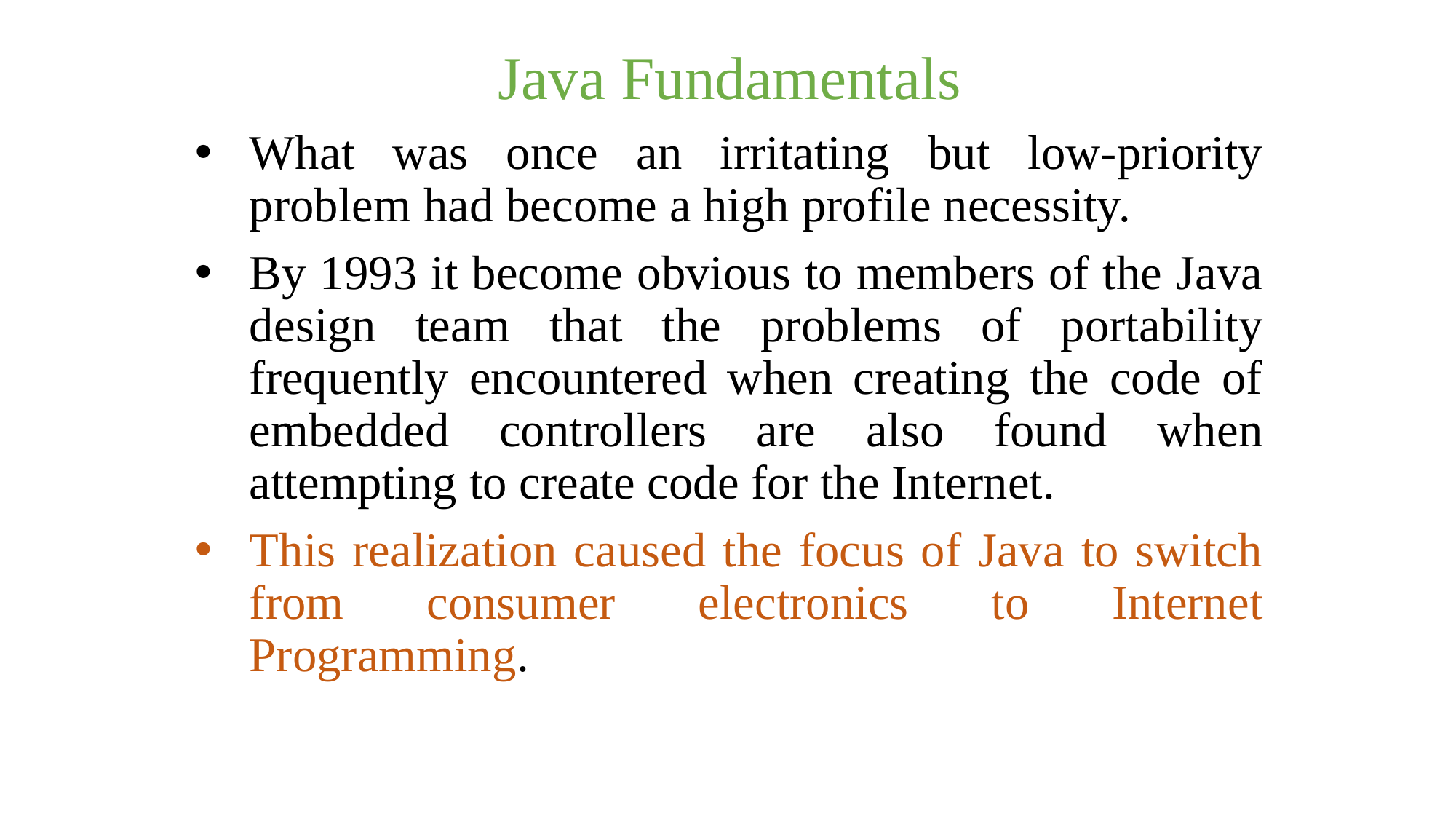

Java Fundamentals
What was once an irritating but low-priority problem had become a high profile necessity.
By 1993 it become obvious to members of the Java design team that the problems of portability frequently encountered when creating the code of embedded controllers are also found when attempting to create code for the Internet.
This realization caused the focus of Java to switch from consumer electronics to Internet Programming.